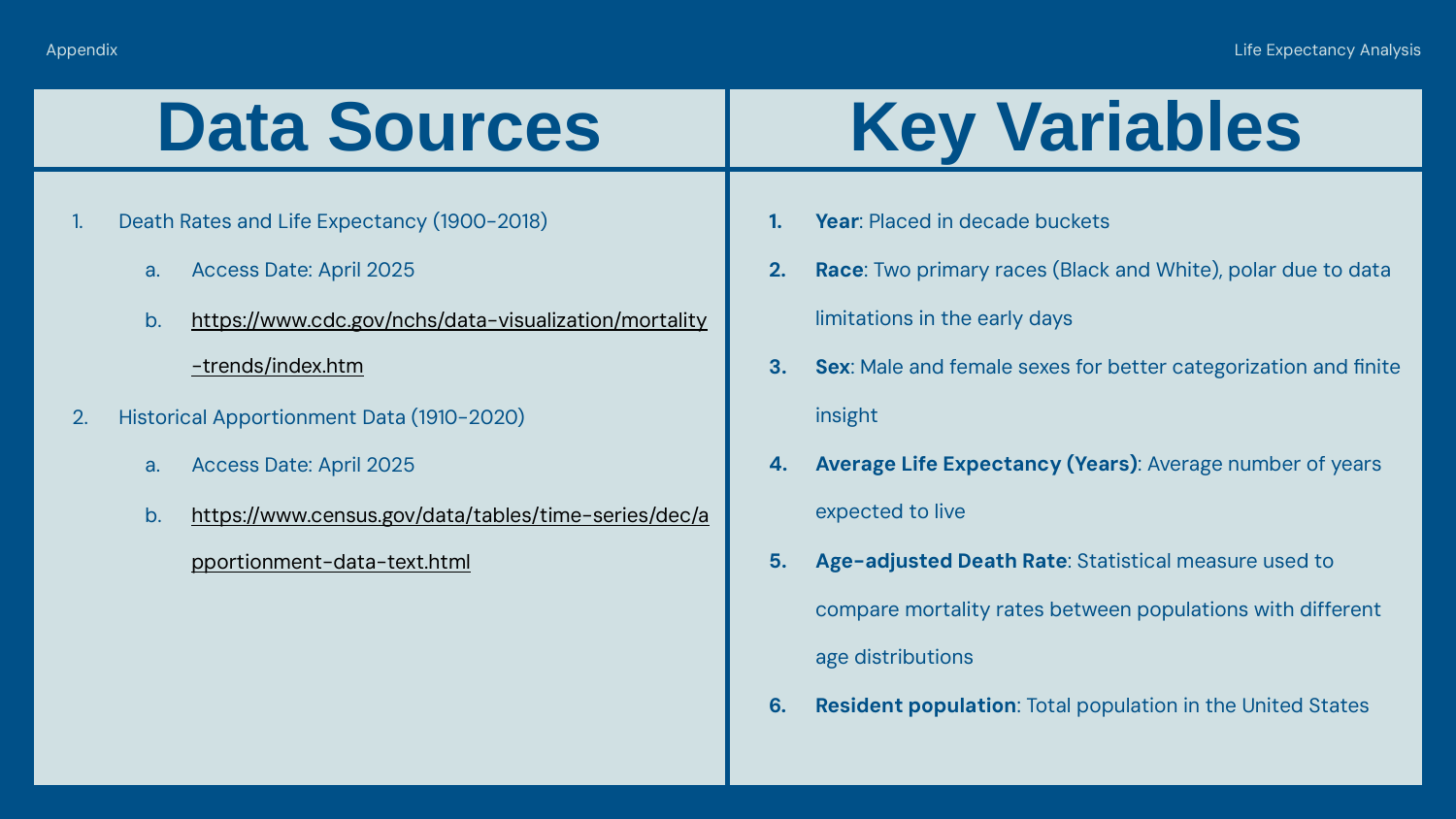

Appendix
Life Expectancy Analysis
# Data Sources
Key Variables
Death Rates and Life Expectancy (1900-2018)
Access Date: April 2025
https://www.cdc.gov/nchs/data-visualization/mortality-trends/index.htm
Historical Apportionment Data (1910-2020)
Access Date: April 2025
https://www.census.gov/data/tables/time-series/dec/apportionment-data-text.html
Year: Placed in decade buckets
Race: Two primary races (Black and White), polar due to data limitations in the early days
Sex: Male and female sexes for better categorization and finite insight
Average Life Expectancy (Years): Average number of years expected to live
Age-adjusted Death Rate: Statistical measure used to compare mortality rates between populations with different age distributions
Resident population: Total population in the United States